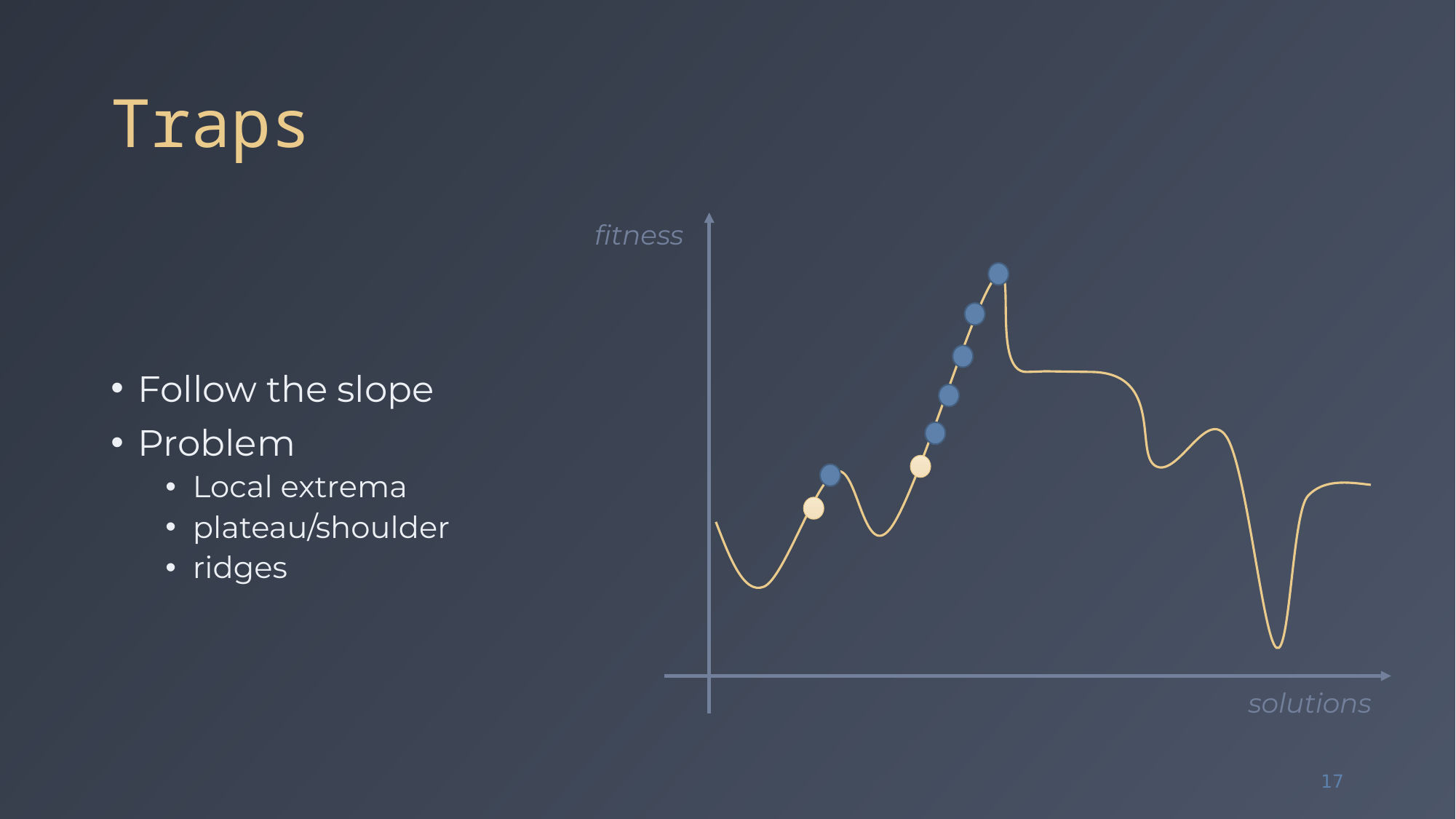

# Traps
fitness
Follow the slope
Problem
Local extrema
plateau/shoulder
ridges

solutions
17